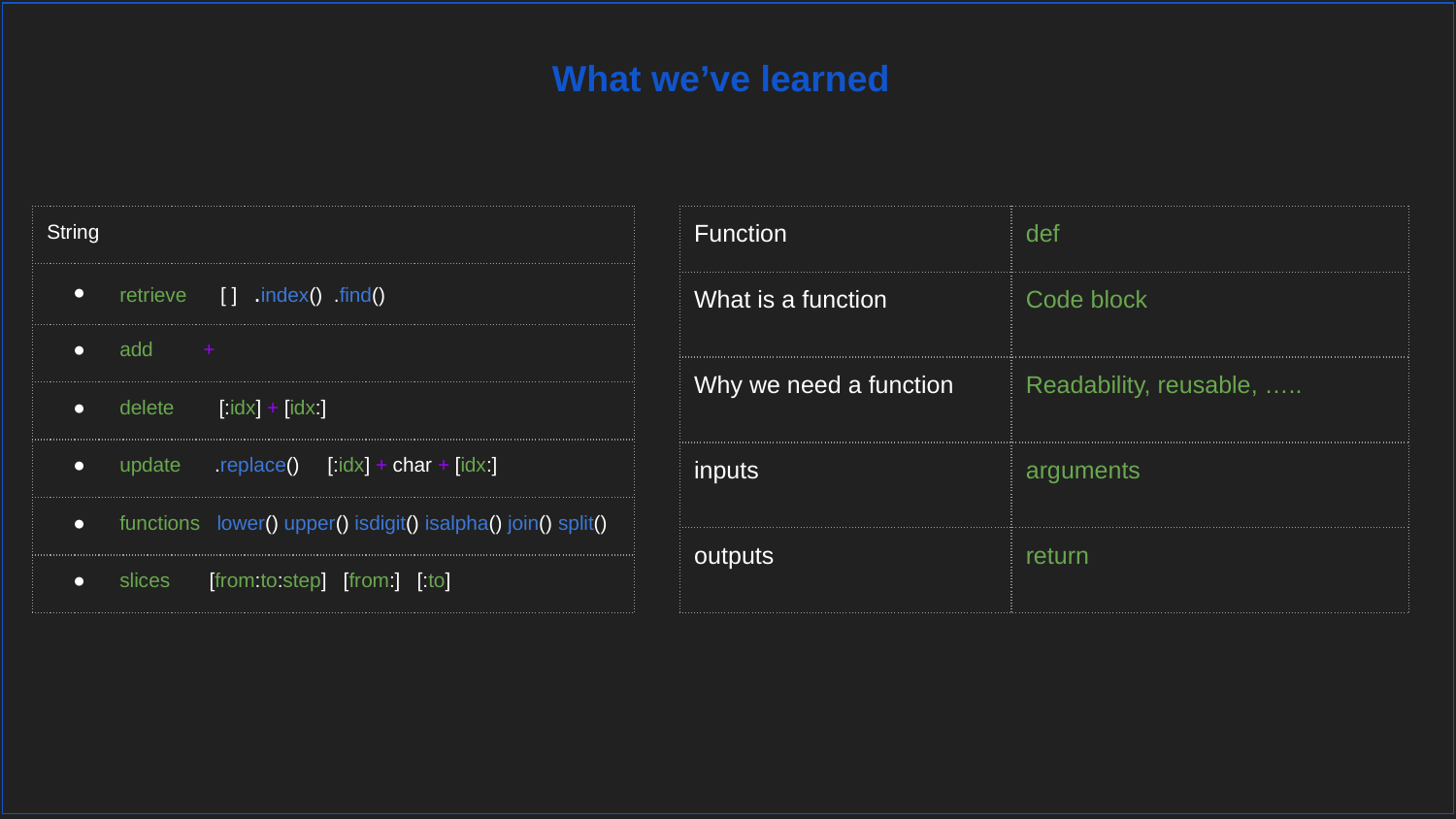

What we’ve learned
| Function | def |
| --- | --- |
| What is a function | Code block |
| Why we need a function | Readability, reusable, ….. |
| inputs | arguments |
| outputs | return |
| String |
| --- |
| retrieve [ ] .index() .find() |
| add + |
| delete [:idx] + [idx:] |
| update .replace() [:idx] + char + [idx:] |
| functions lower() upper() isdigit() isalpha() join() split() |
| slices [from:to:step] [from:] [:to] |